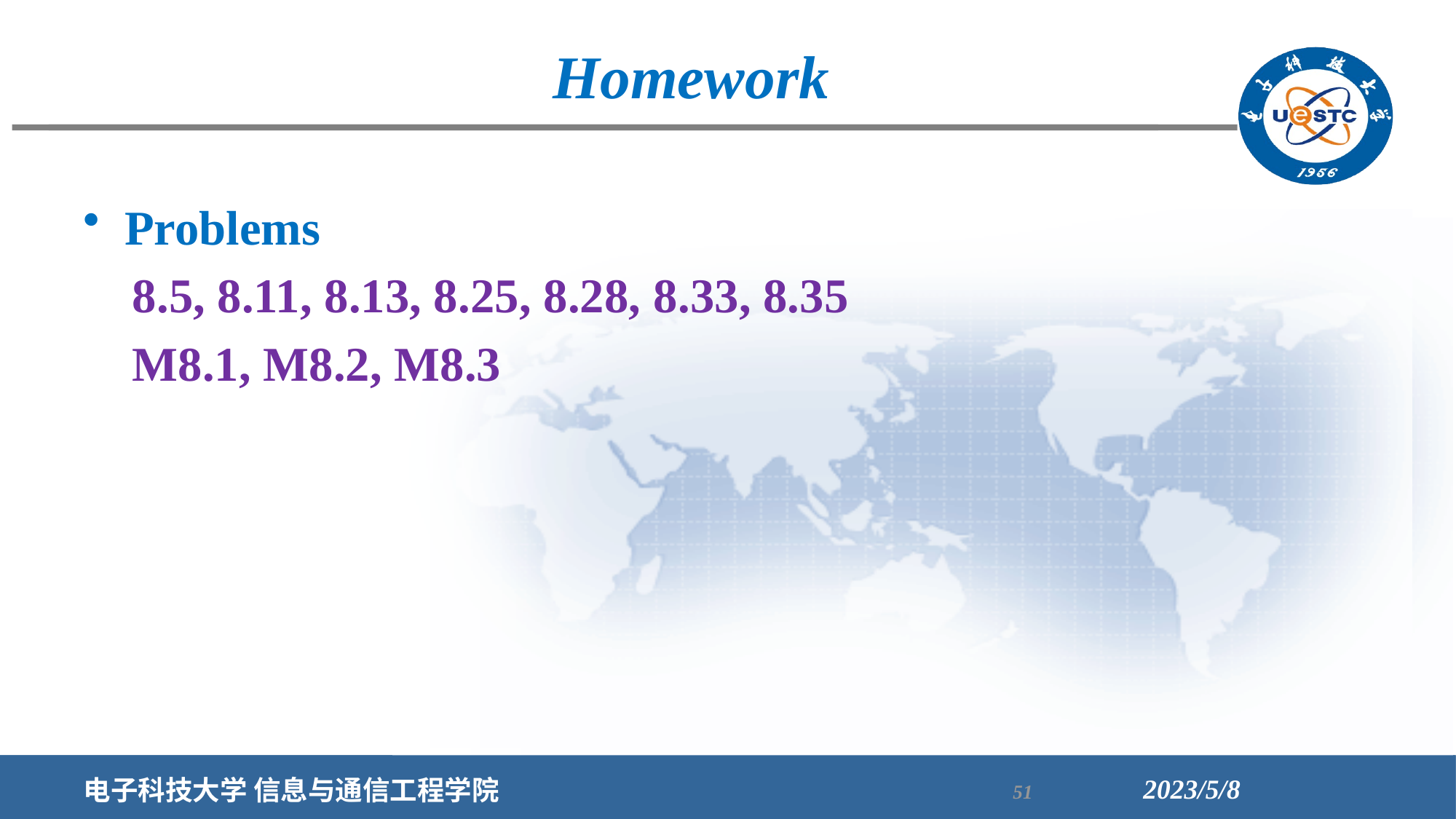

Homework
Problems
    8.5, 8.11, 8.13, 8.25, 8.28, 8.33, 8.35
    M8.1, M8.2, M8.3